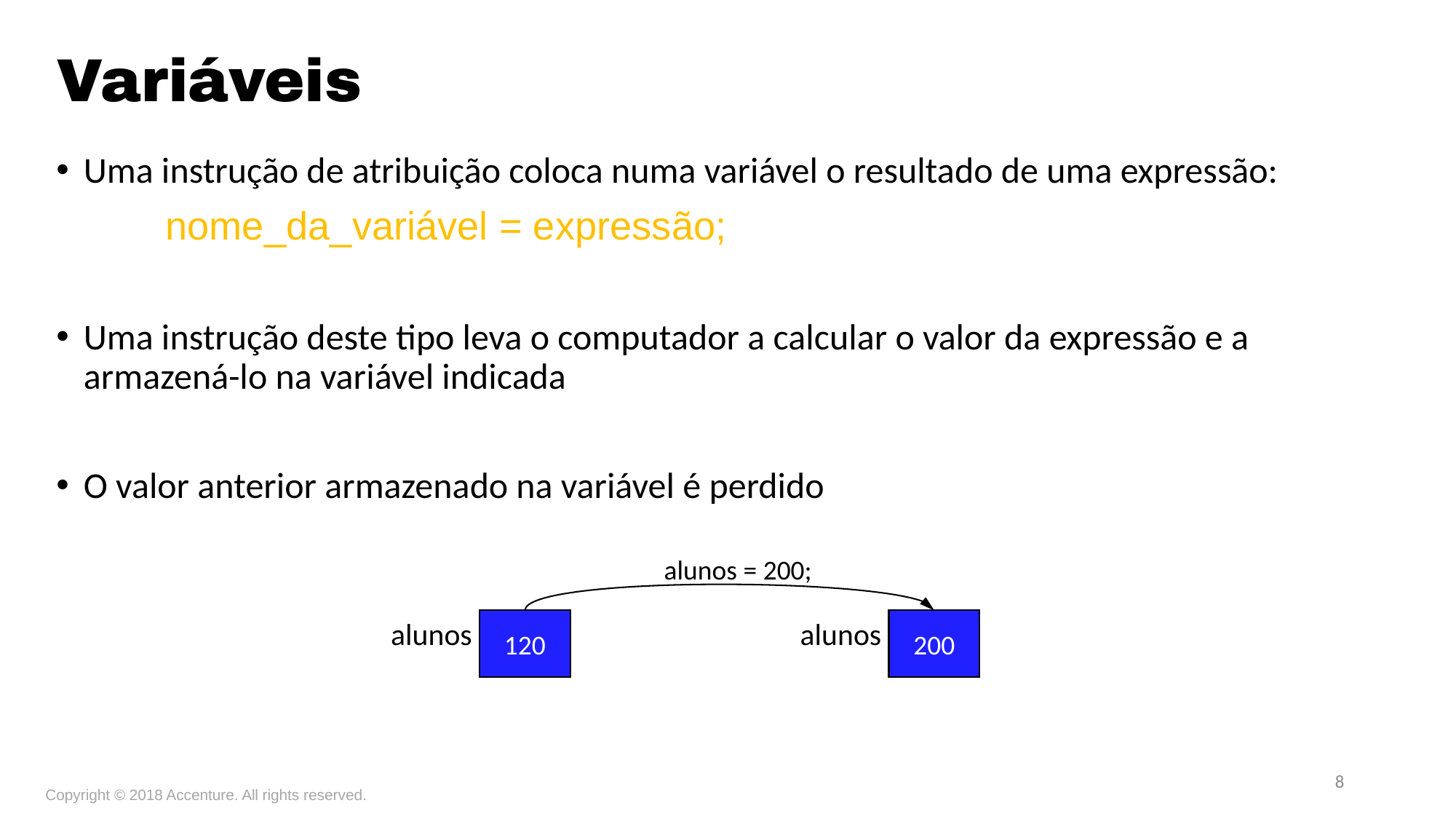

Variáveis
Uma instrução de atribuição coloca numa variável o resultado de uma expressão:
	nome_da_variável = expressão;

Uma instrução deste tipo leva o computador a calcular o valor da expressão e a armazená-lo na variável indicada

O valor anterior armazenado na variável é perdido

alunos = 200;
alunos
alunos
120
200
8
Copyright © 2018 Accenture. All rights reserved.